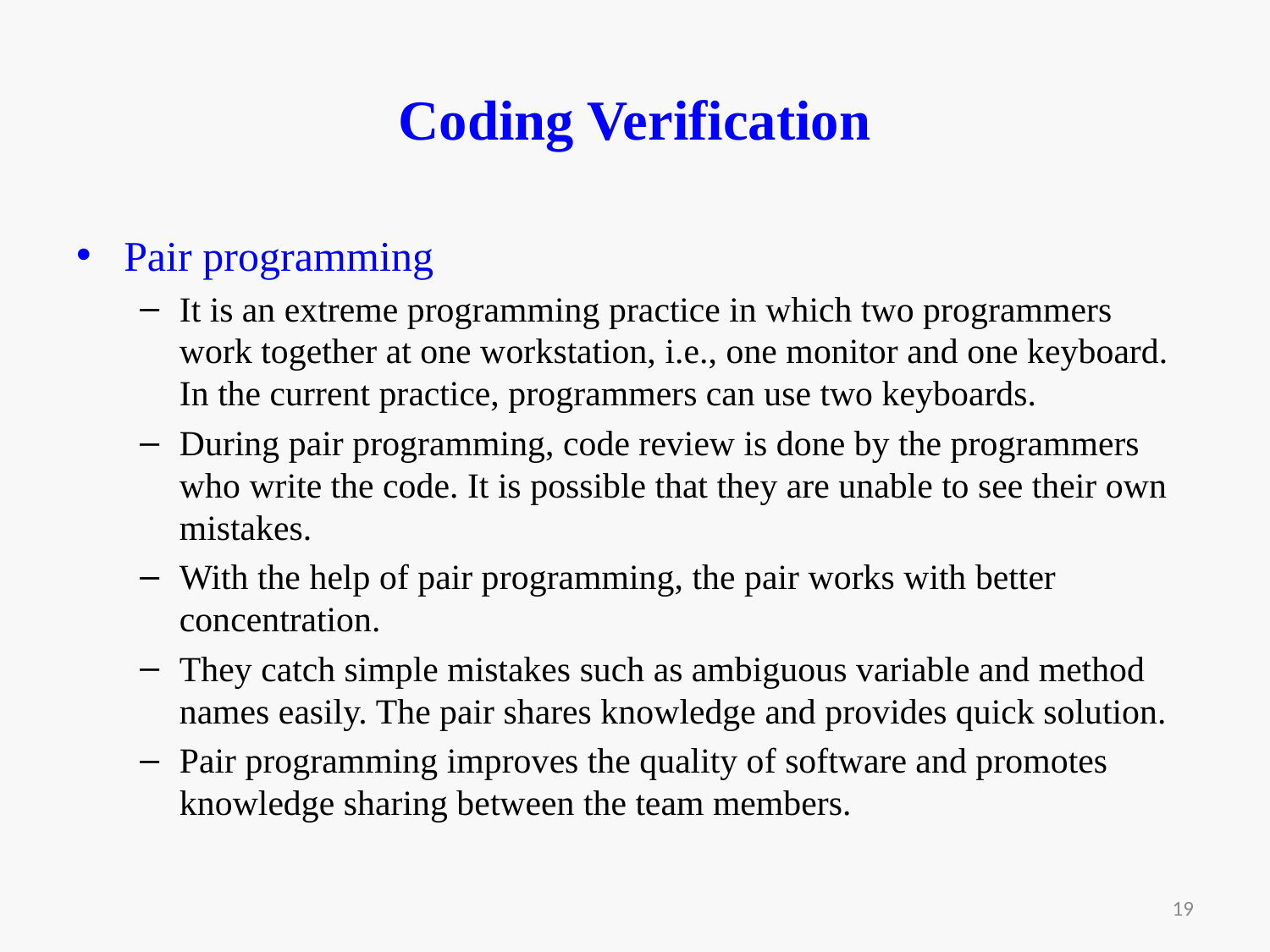

# Coding Verification
Pair programming
It is an extreme programming practice in which two programmers work together at one workstation, i.e., one monitor and one keyboard. In the current practice, programmers can use two keyboards.
During pair programming, code review is done by the programmers who write the code. It is possible that they are unable to see their own mistakes.
With the help of pair programming, the pair works with better concentration.
They catch simple mistakes such as ambiguous variable and method names easily. The pair shares knowledge and provides quick solution.
Pair programming improves the quality of software and promotes knowledge sharing between the team members.
19